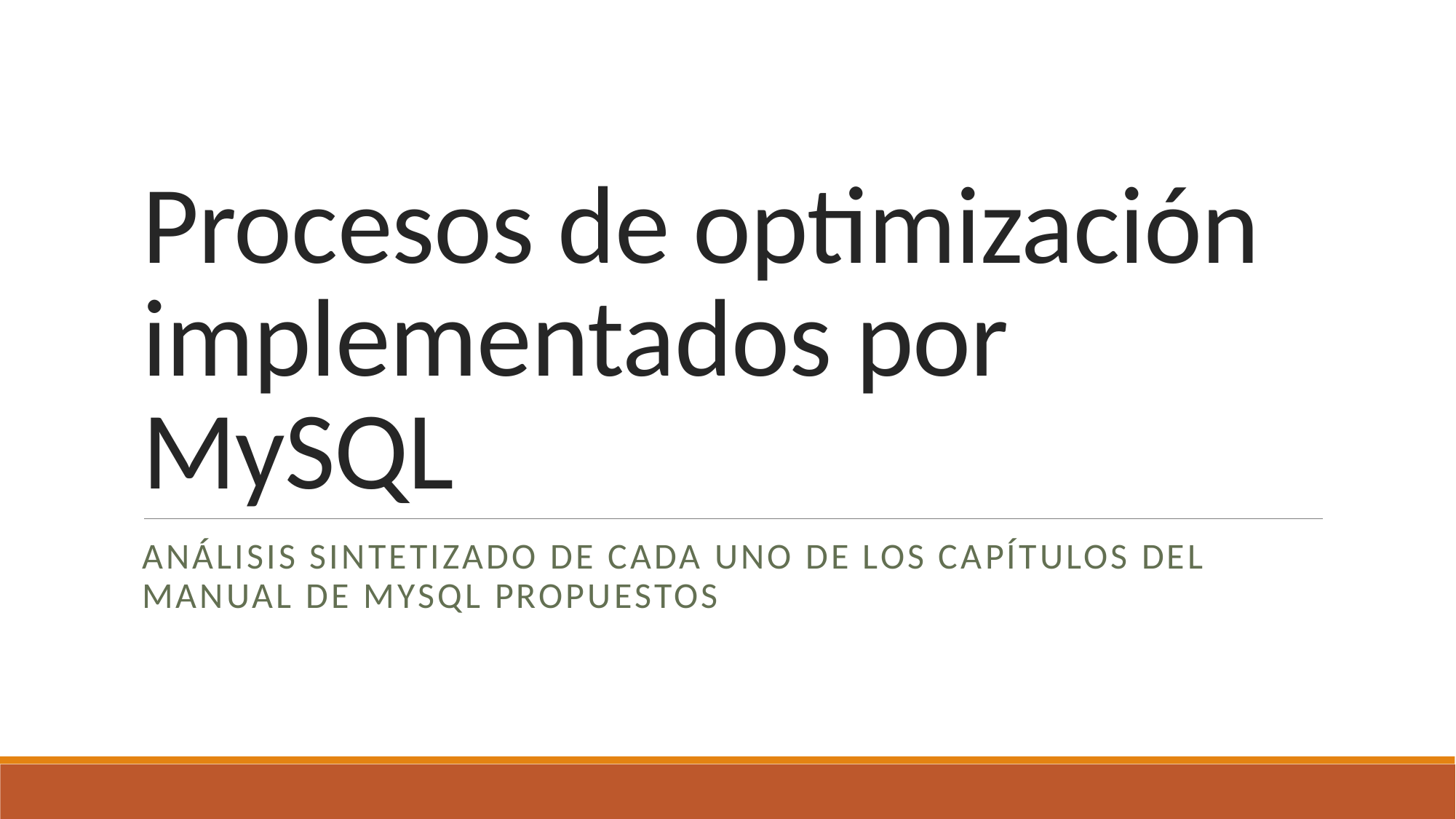

# Procesos de optimización implementados por MySQL
Análisis sintetizado de cada uno de los capítulos del manual de mysql propuestos